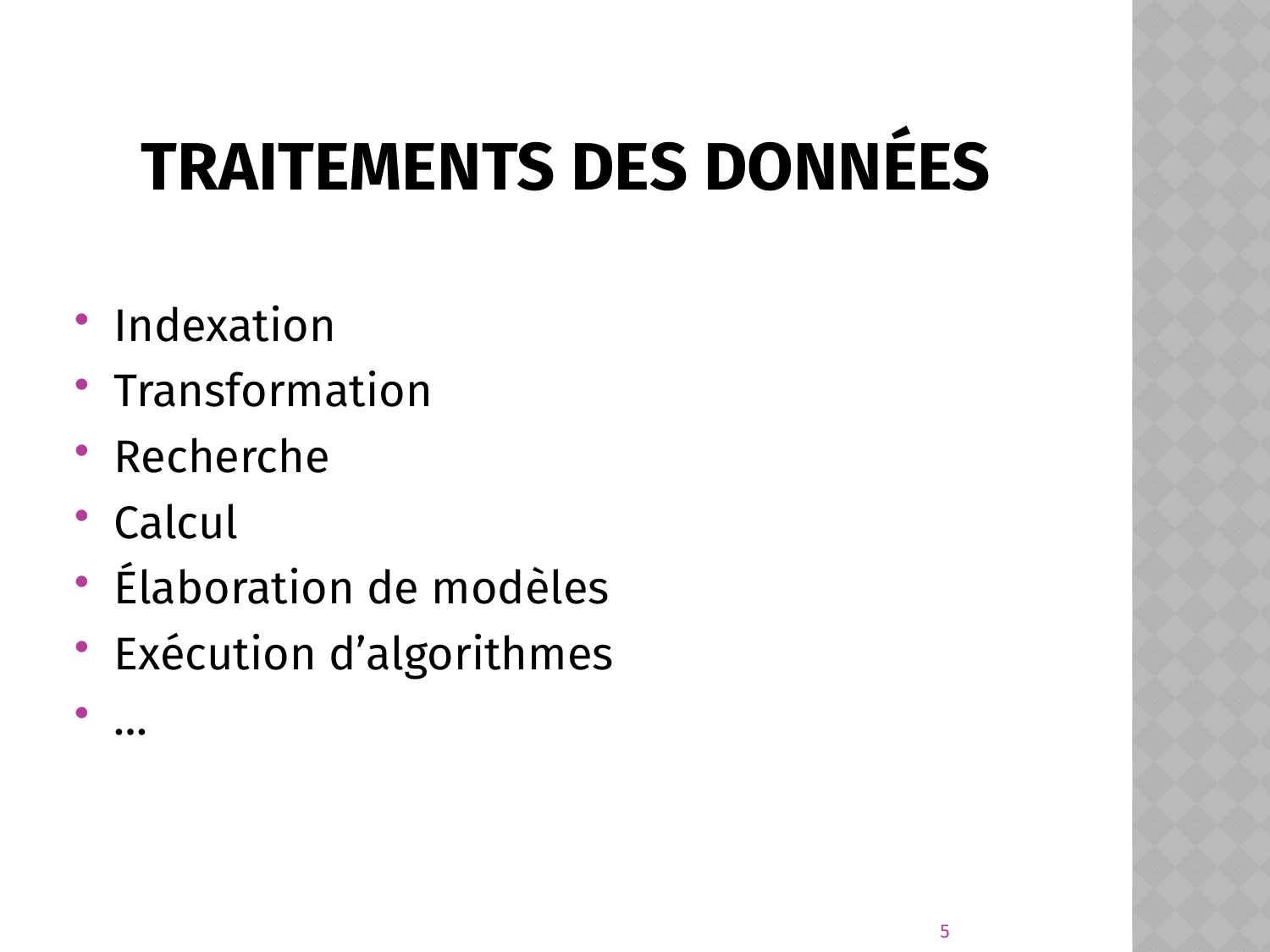

# Traitements des données

Indexation
Transformation
Recherche
Calcul
Élaboration de modèles
Exécution d’algorithmes
…
5